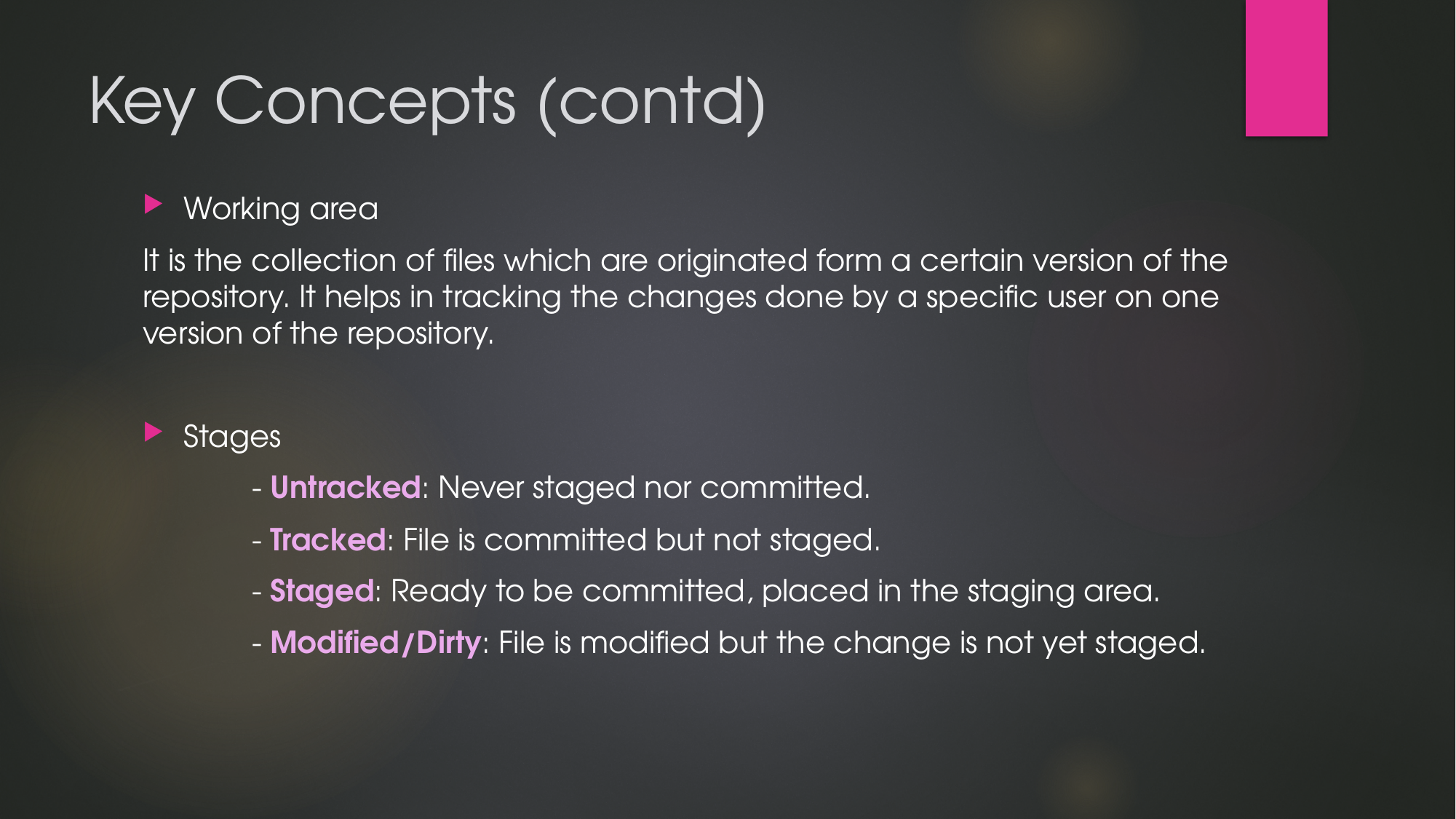

# Key Concepts (contd)
Working area
It is the collection of files which are originated form a certain version of the repository. It helps in tracking the changes done by a specific user on one version of the repository.

Stages
	- Untracked: Never staged nor committed.
	- Tracked: File is committed but not staged.
	- Staged: Ready to be committed, placed in the staging area.
	- Modified/Dirty: File is modified but the change is not yet staged.